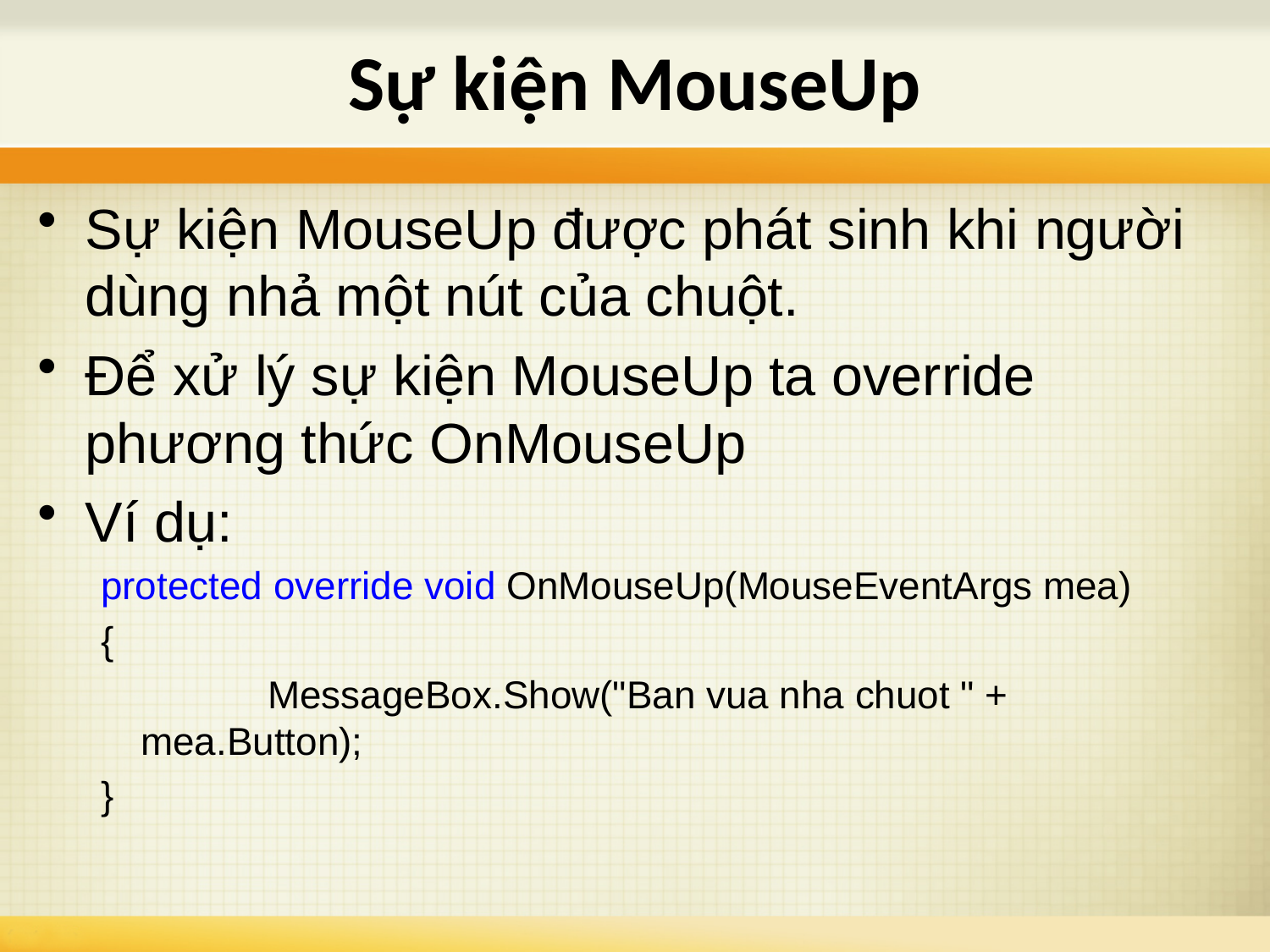

Sự kiện MouseUp
Sự kiện MouseUp được phát sinh khi người dùng nhả một nút của chuột.
Để xử lý sự kiện MouseUp ta override phương thức OnMouseUp
Ví dụ:
protected override void OnMouseUp(MouseEventArgs mea)
{
		MessageBox.Show("Ban vua nha chuot " + mea.Button);
}